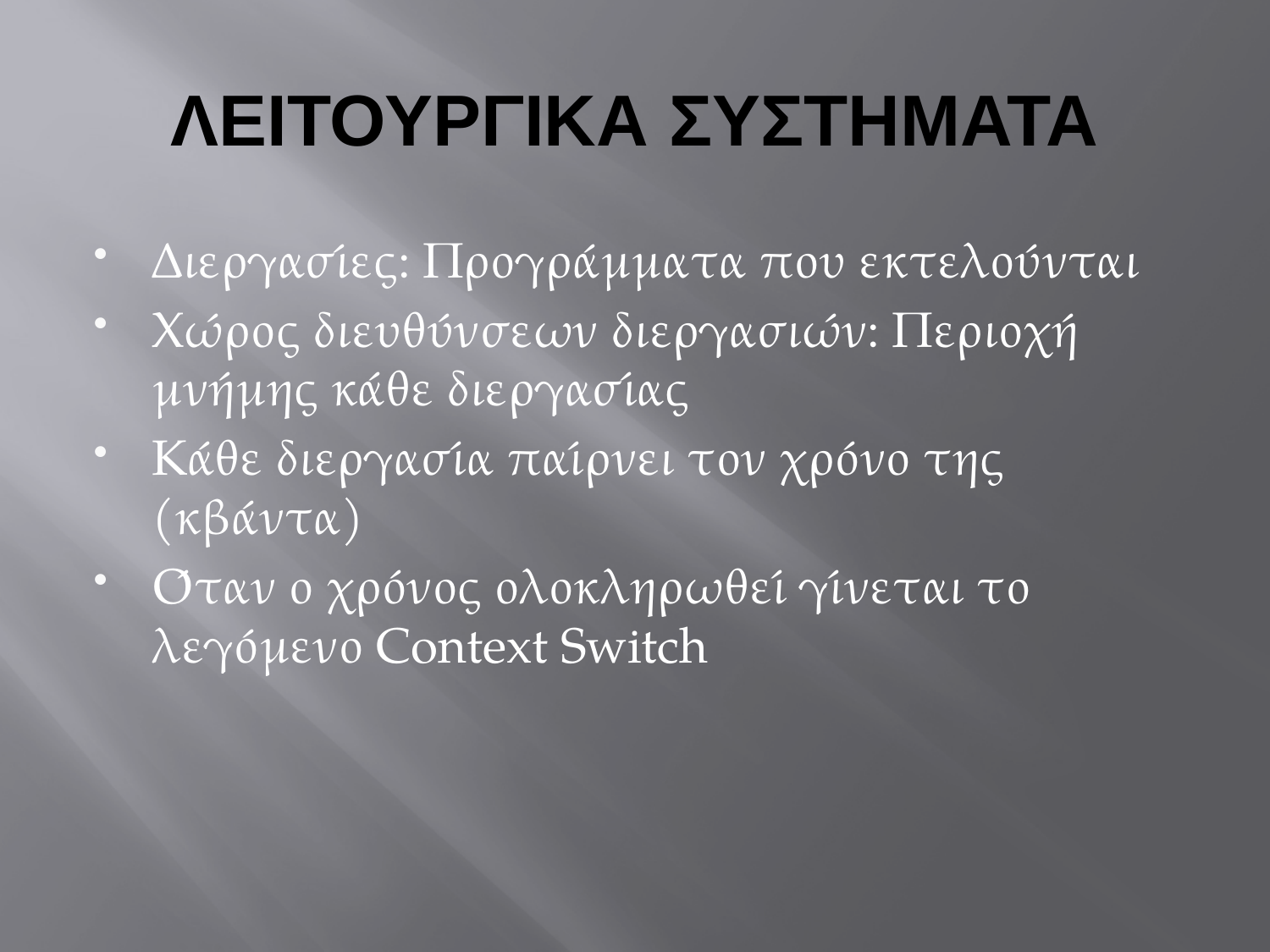

# ΛΕΙΤΟΥΡΓΙΚΑ ΣΥΣΤΗΜΑΤΑ
Διεργασίες: Προγράμματα που εκτελούνται
Χώρος διευθύνσεων διεργασιών: Περιοχή μνήμης κάθε διεργασίας
Κάθε διεργασία παίρνει τον χρόνο της (κβάντα)
Όταν ο χρόνος ολοκληρωθεί γίνεται το λεγόμενο Context Switch